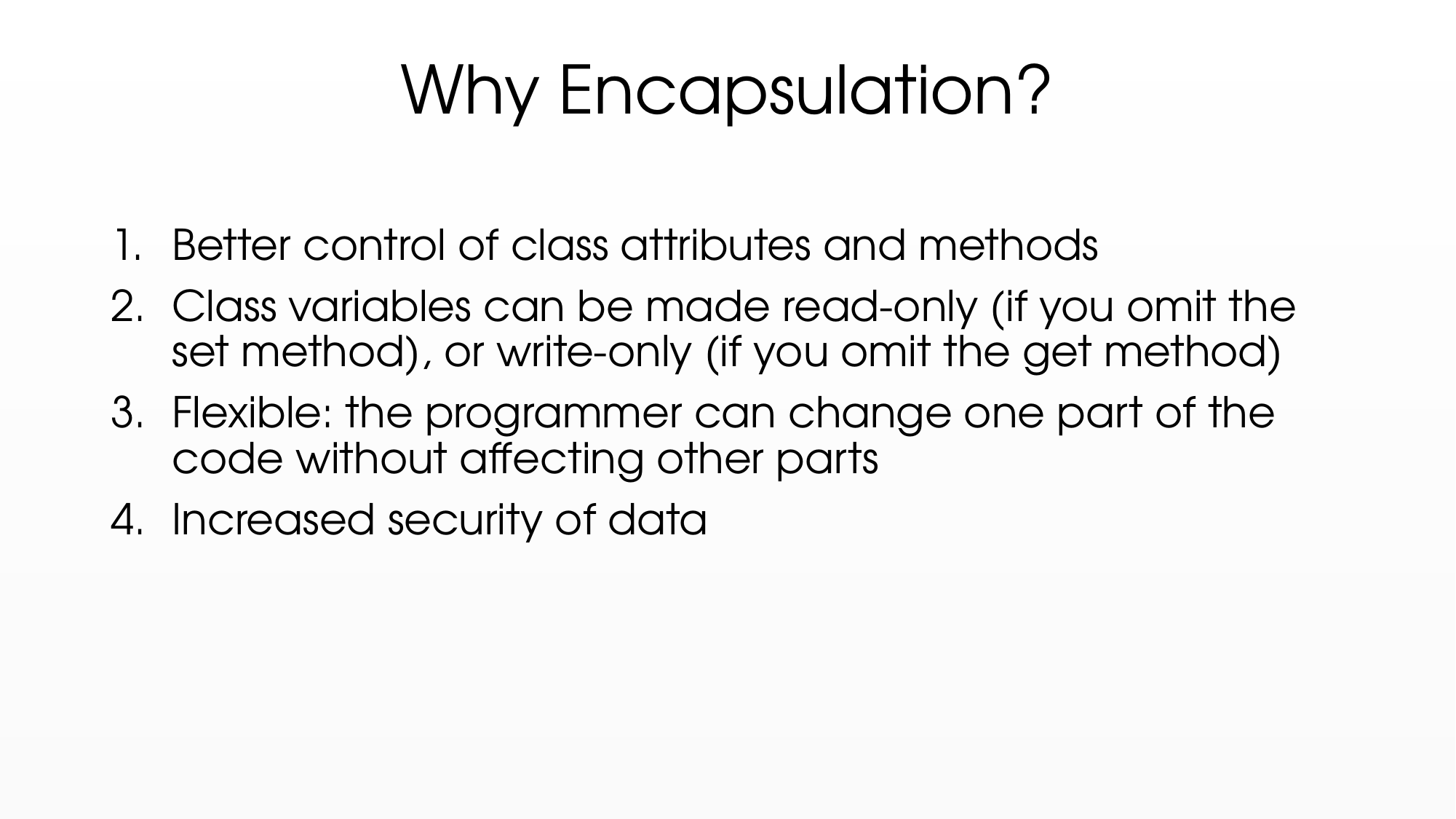

# Why Encapsulation?
Better control of class attributes and methods
Class variables can be made read-only (if you omit the set method), or write-only (if you omit the get method)
Flexible: the programmer can change one part of the code without affecting other parts
Increased security of data